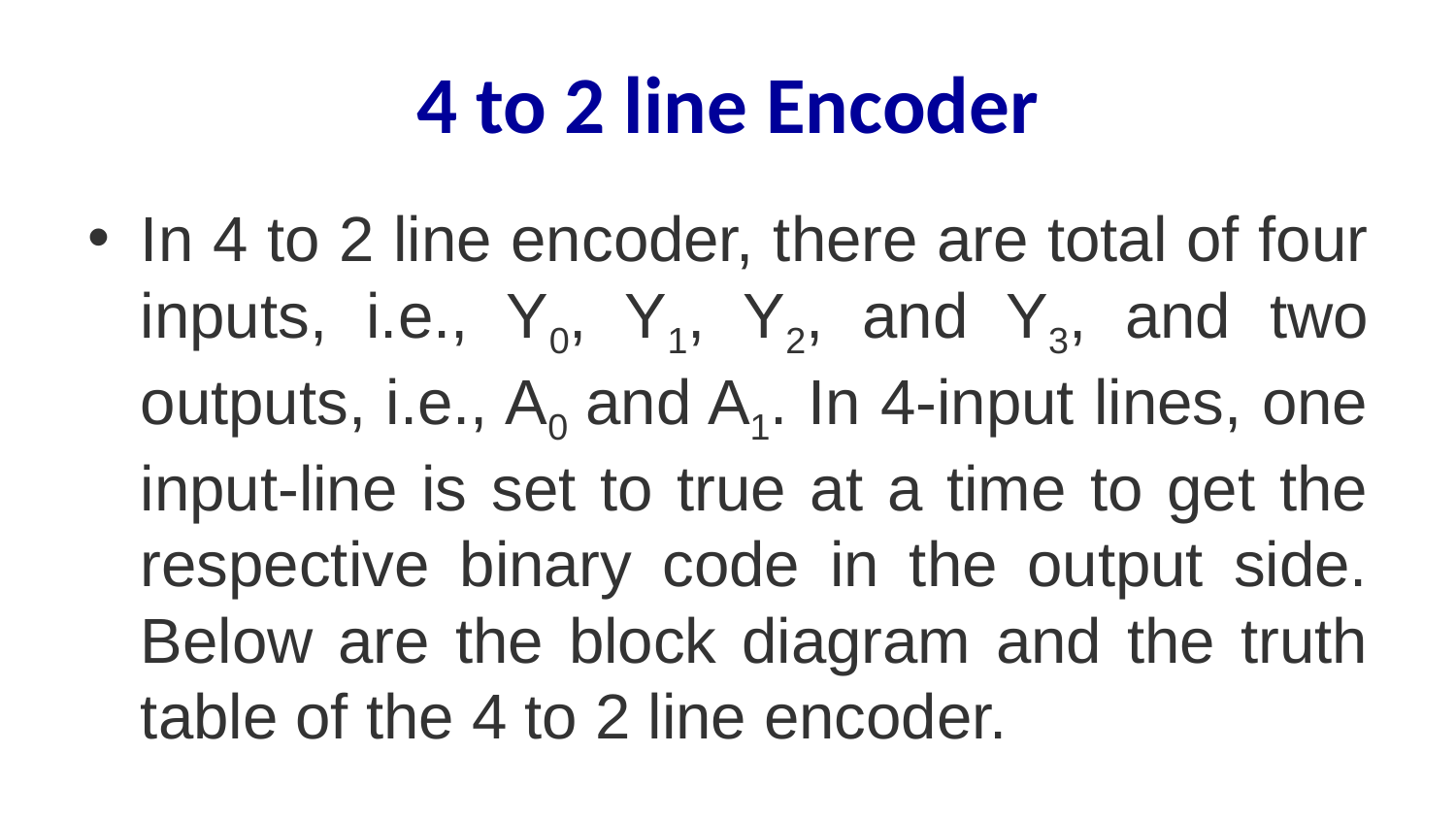

# 4 to 2 line Encoder
In 4 to 2 line encoder, there are total of four inputs, i.e., Y0, Y1, Y2, and Y3, and two outputs, i.e., A0 and A1. In 4-input lines, one input-line is set to true at a time to get the respective binary code in the output side. Below are the block diagram and the truth table of the 4 to 2 line encoder.